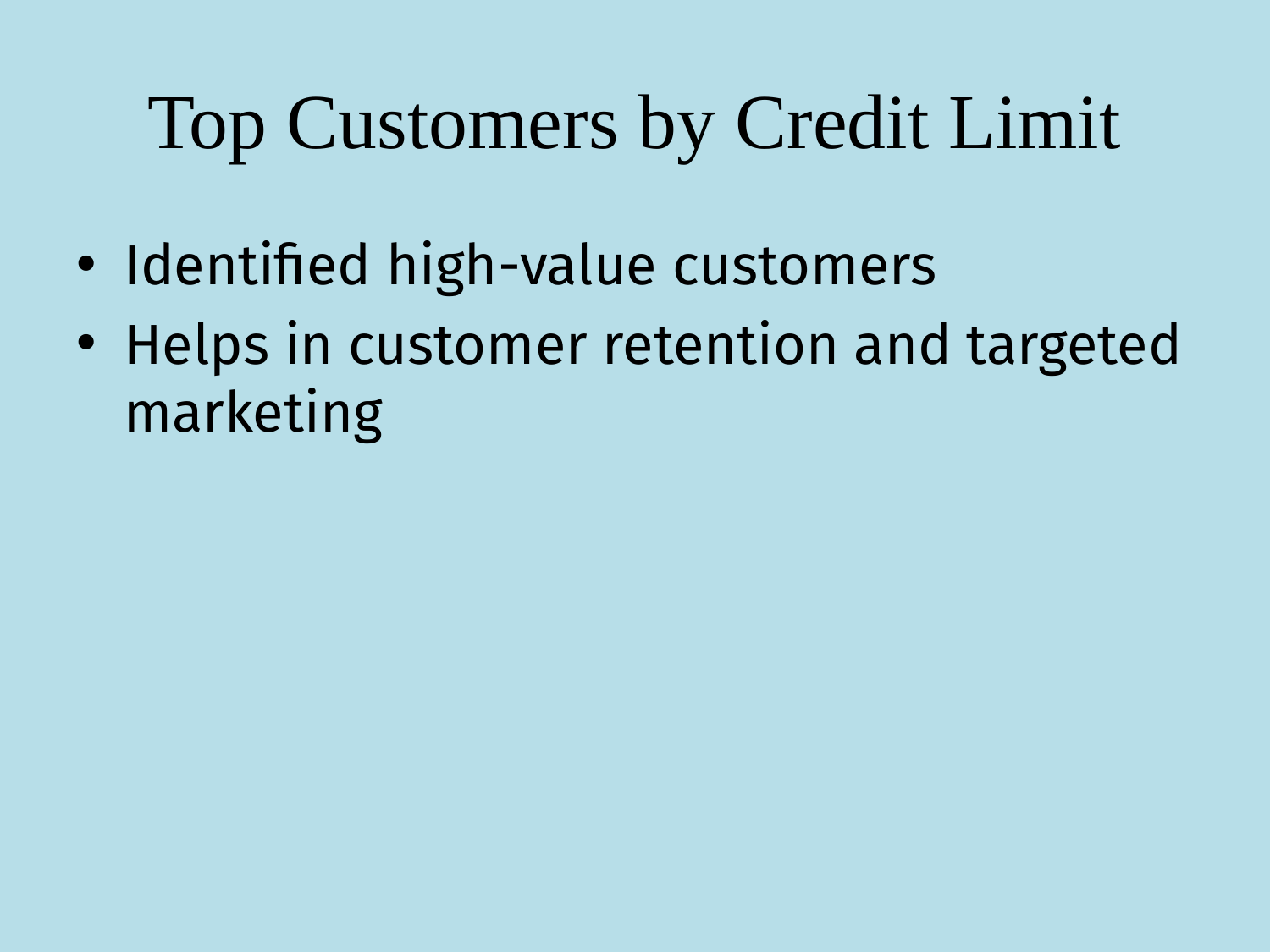

# Top Customers by Credit Limit
Identified high-value customers
Helps in customer retention and targeted marketing